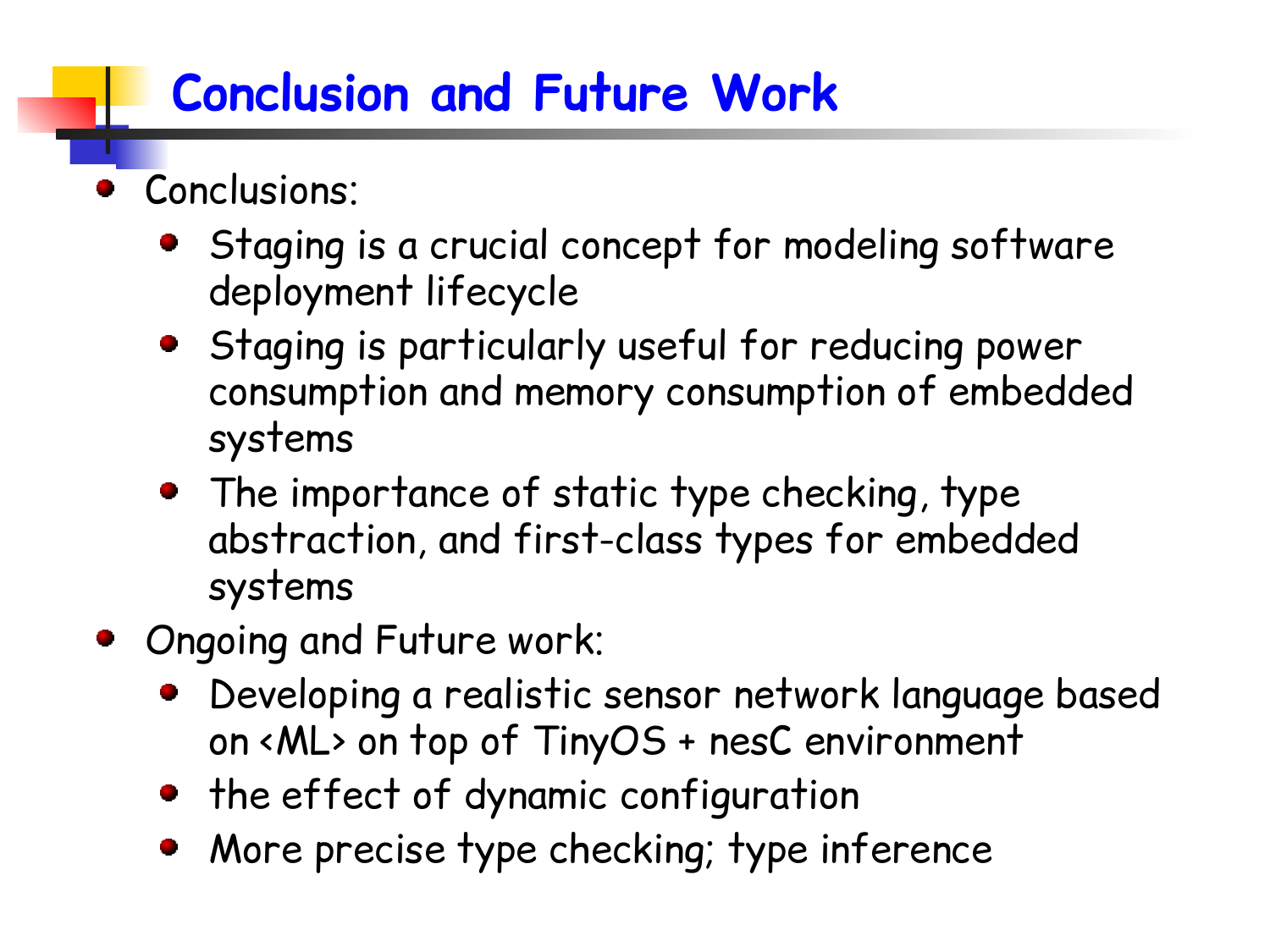

# Conclusion and Future Work
Conclusions:
Staging is a crucial concept for modeling software deployment lifecycle
Staging is particularly useful for reducing power consumption and memory consumption of embedded systems
The importance of static type checking, type abstraction, and first-class types for embedded systems
Ongoing and Future work:
Developing a realistic sensor network language based on <ML> on top of TinyOS + nesC environment
the effect of dynamic configuration
More precise type checking; type inference